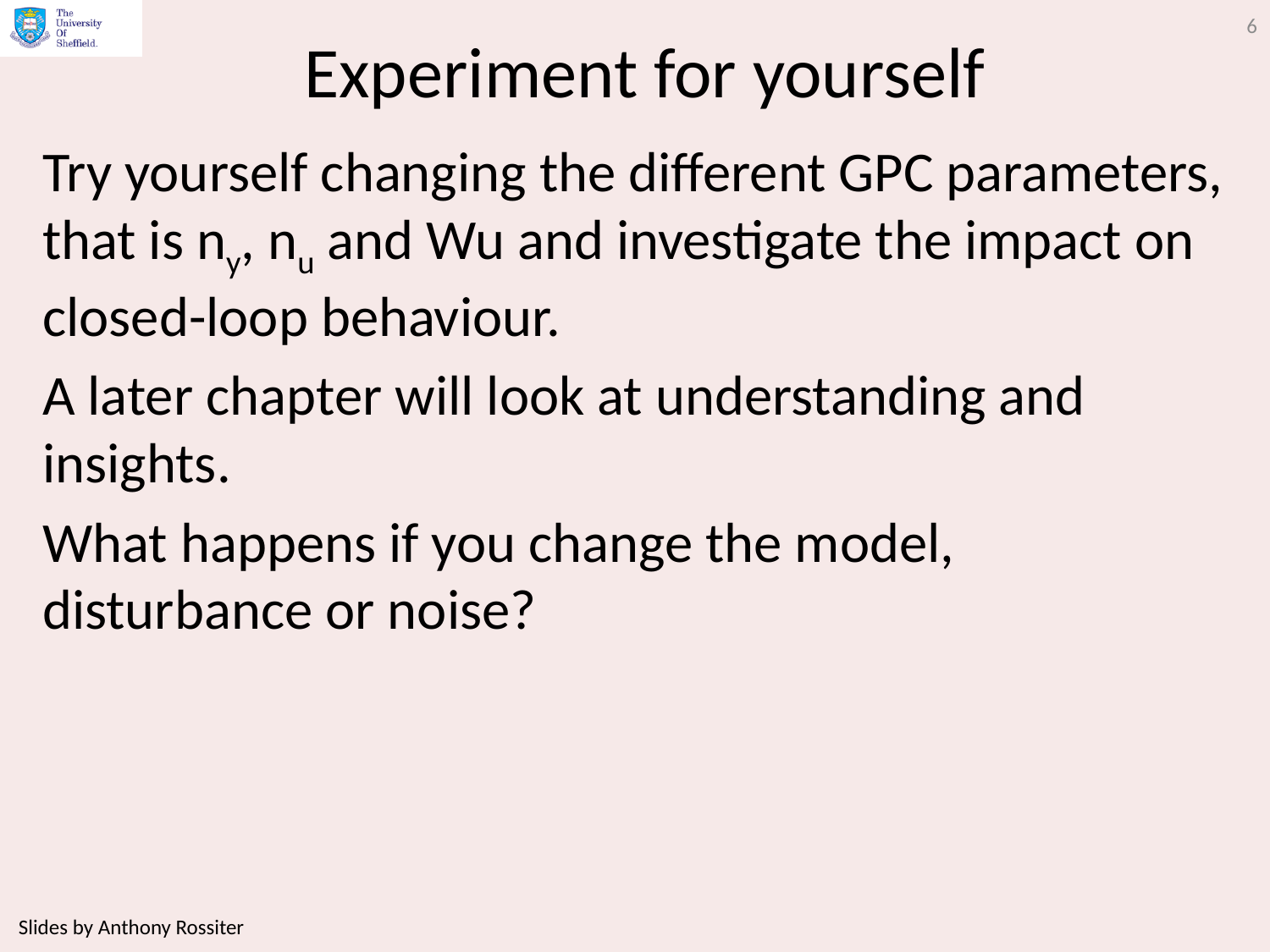

6
# Experiment for yourself
Try yourself changing the different GPC parameters, that is ny, nu and Wu and investigate the impact on closed-loop behaviour.
A later chapter will look at understanding and insights.
What happens if you change the model, disturbance or noise?
Slides by Anthony Rossiter